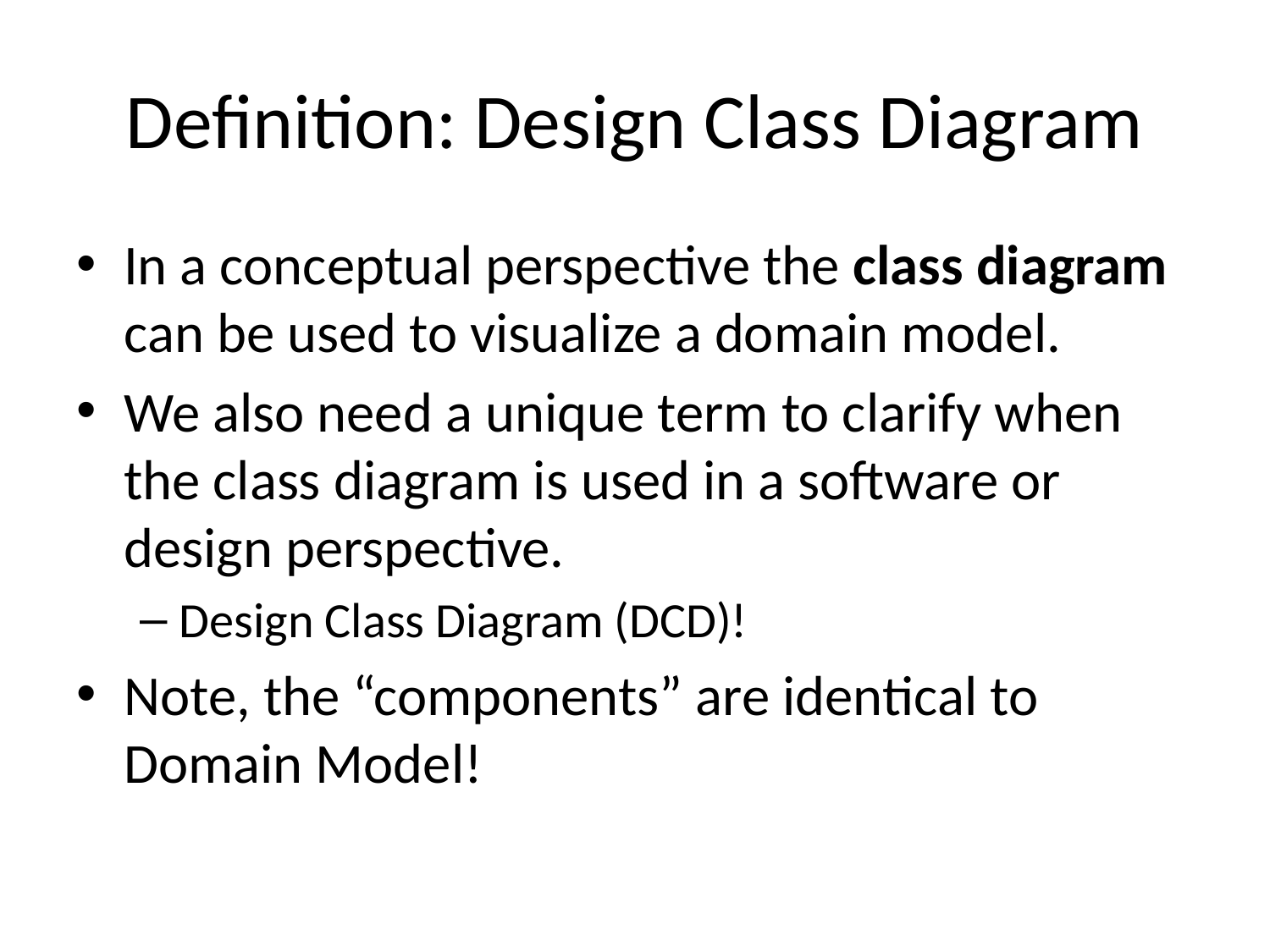

# Definition: Design Class Diagram
In a conceptual perspective the class diagram can be used to visualize a domain model.
We also need a unique term to clarify when the class diagram is used in a software or design perspective.
Design Class Diagram (DCD)!
Note, the “components” are identical to Domain Model!